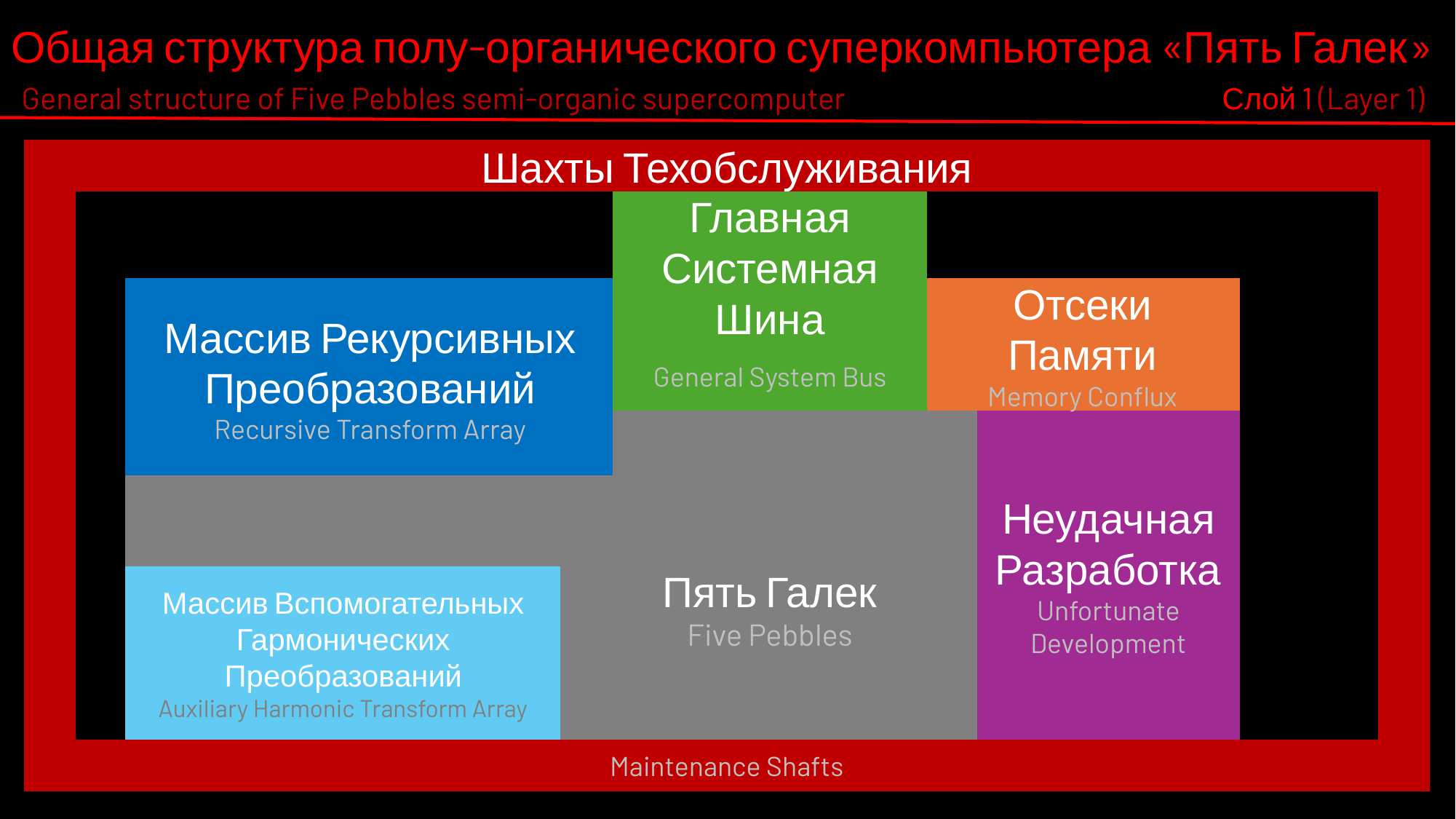

# Общая структура полу-органического суперкомпьютера «Пять Галек»
General structure of Five Pebbles semi-organic supercomputer				Слой 1 (Layer 1)
Шахты Техобслуживания

Главная
Системная Шина
Массив Рекурсивных
Преобразований
Recursive Transform Array
Отсеки Памяти
Memory Conflux
General System Bus

Неудачная
Разработка
Unfortunate
Development

Пять Галек
Five Pebbles
Массив Вспомогательных
Гармонических Преобразований
Auxiliary Harmonic Transform Array
Maintenance Shafts